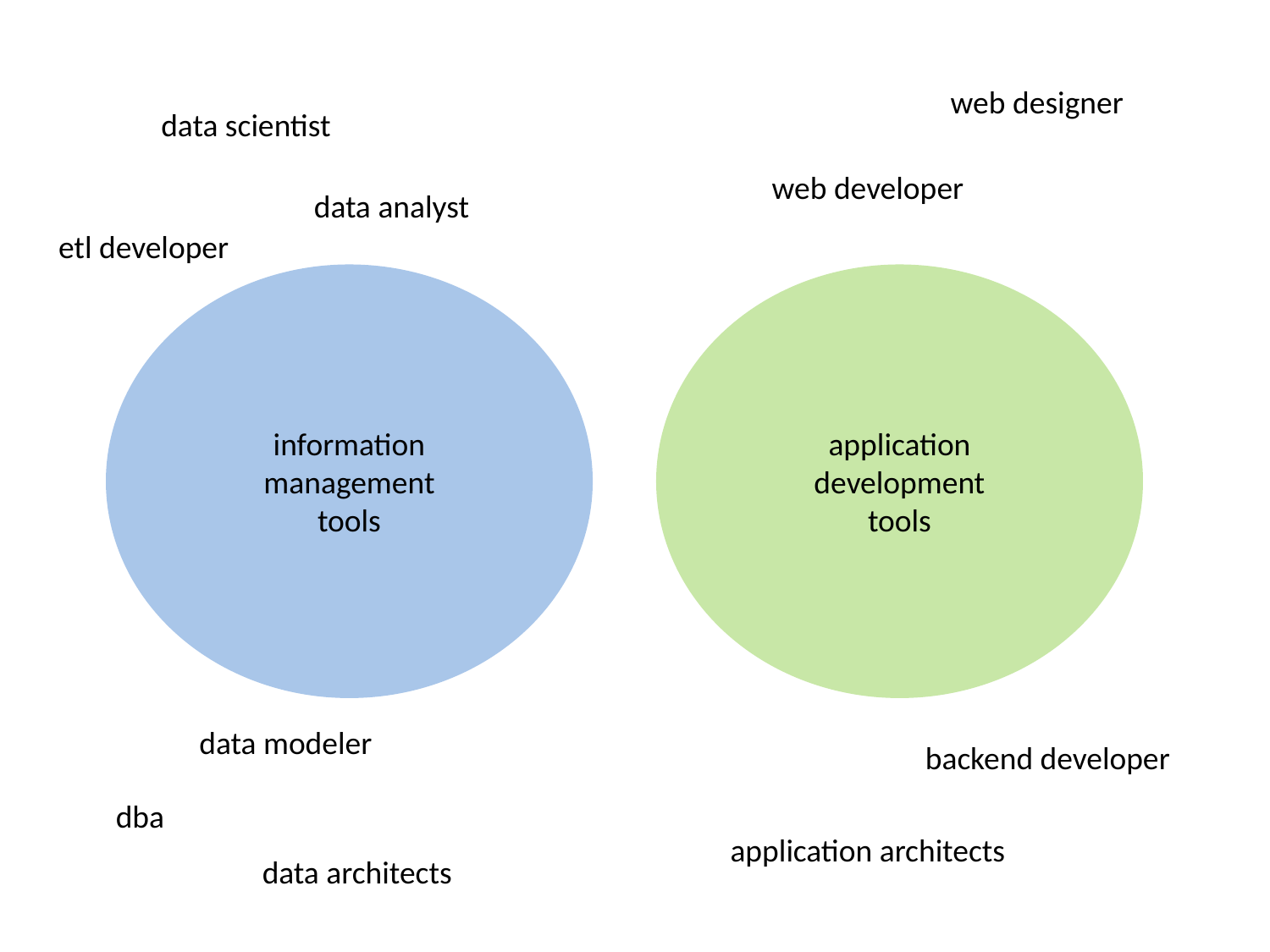

web designer
data scientist
web developer
data analyst
etl developer
information
management
tools
application
development
tools
data modeler
backend developer
dba
application architects
data architects